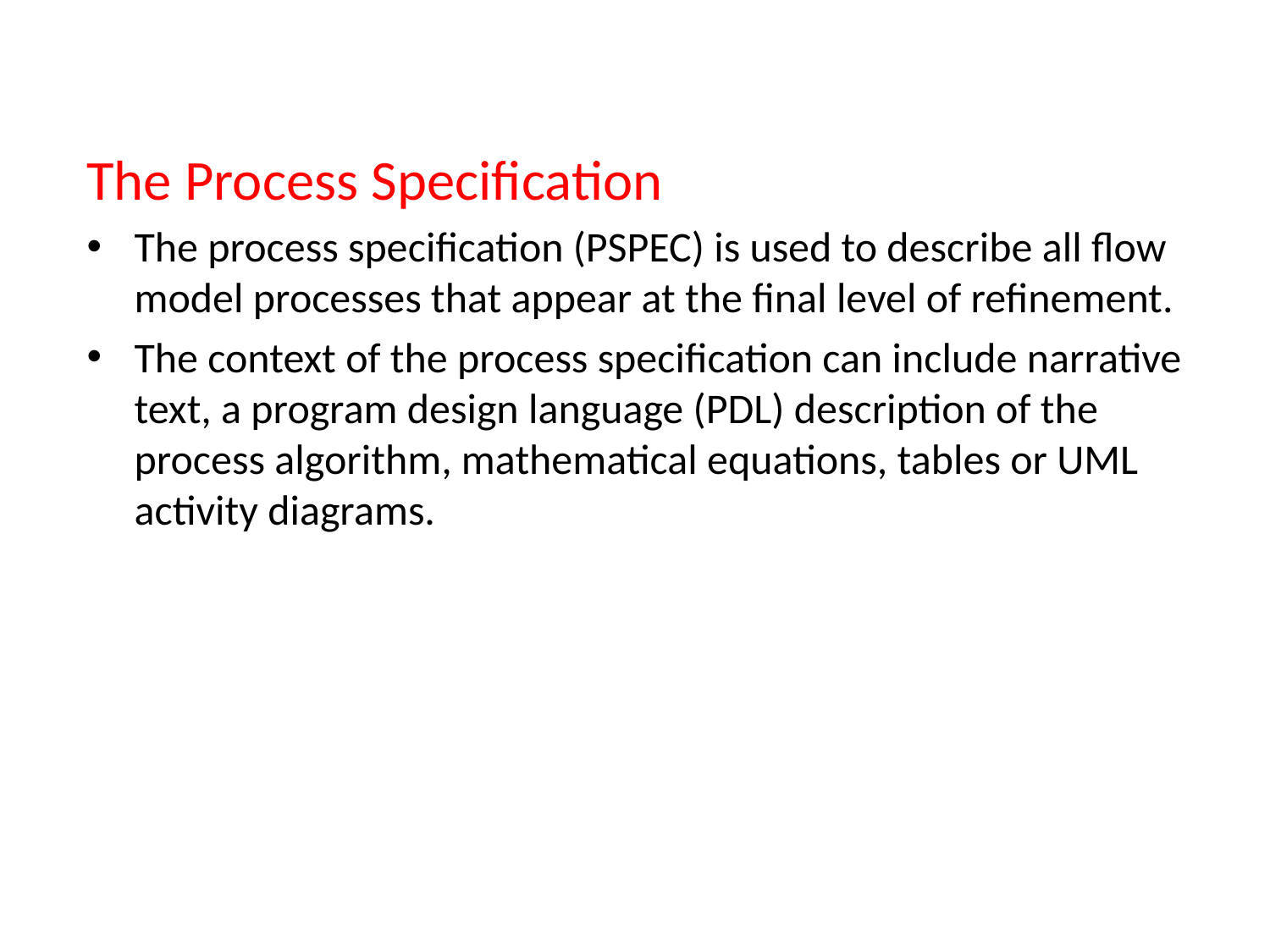

The Process Specification
The process specification (PSPEC) is used to describe all flow model processes that appear at the final level of refinement.
The context of the process specification can include narrative text, a program design language (PDL) description of the process algorithm, mathematical equations, tables or UML activity diagrams.